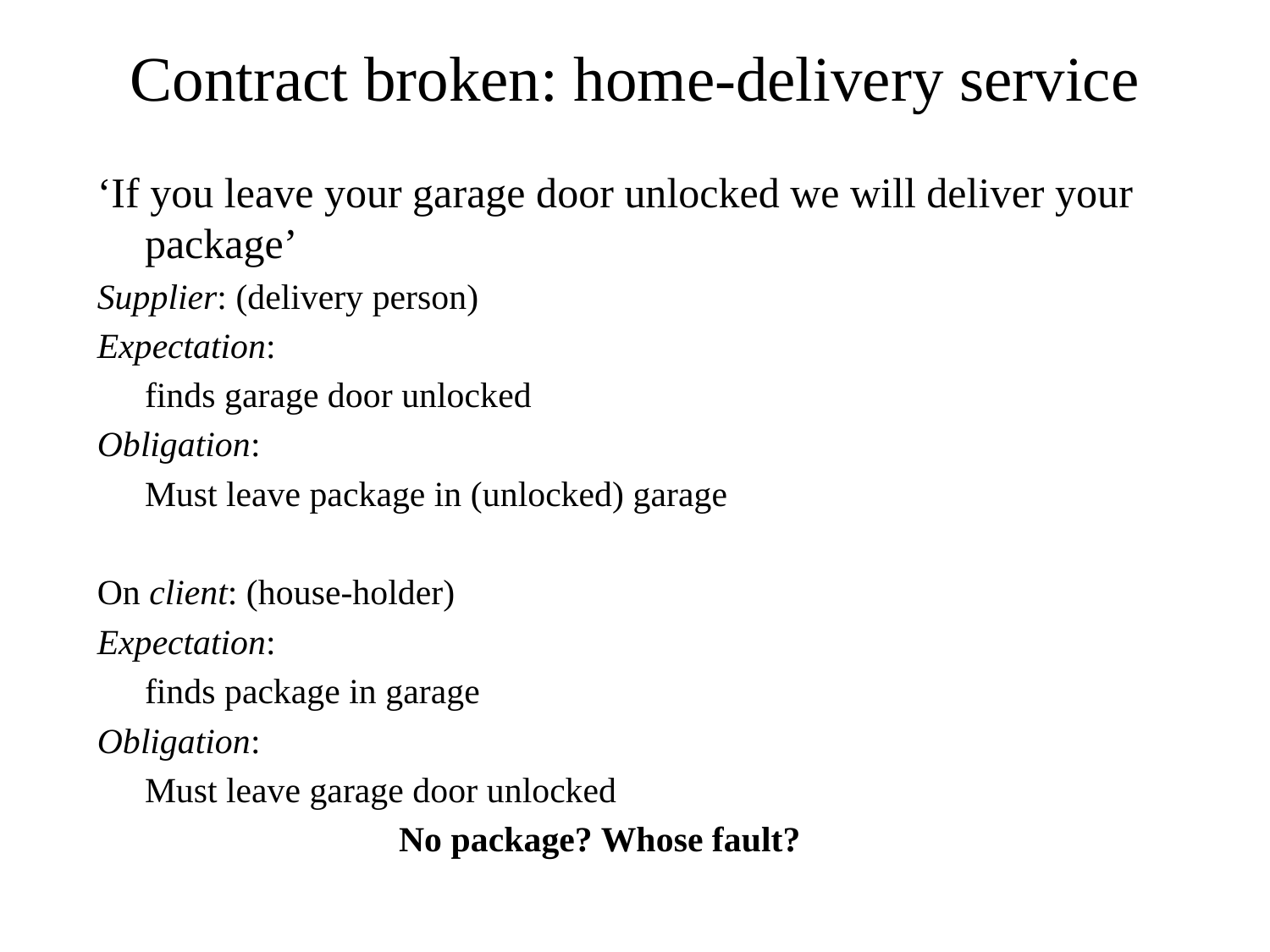

# Contract broken: home-delivery service
‘If you leave your garage door unlocked we will deliver your package’
Supplier: (delivery person)
Expectation:
	finds garage door unlocked
Obligation:
	Must leave package in (unlocked) garage

On client: (house-holder)
Expectation:
	finds package in garage
Obligation:
	Must leave garage door unlocked
			No package? Whose fault?